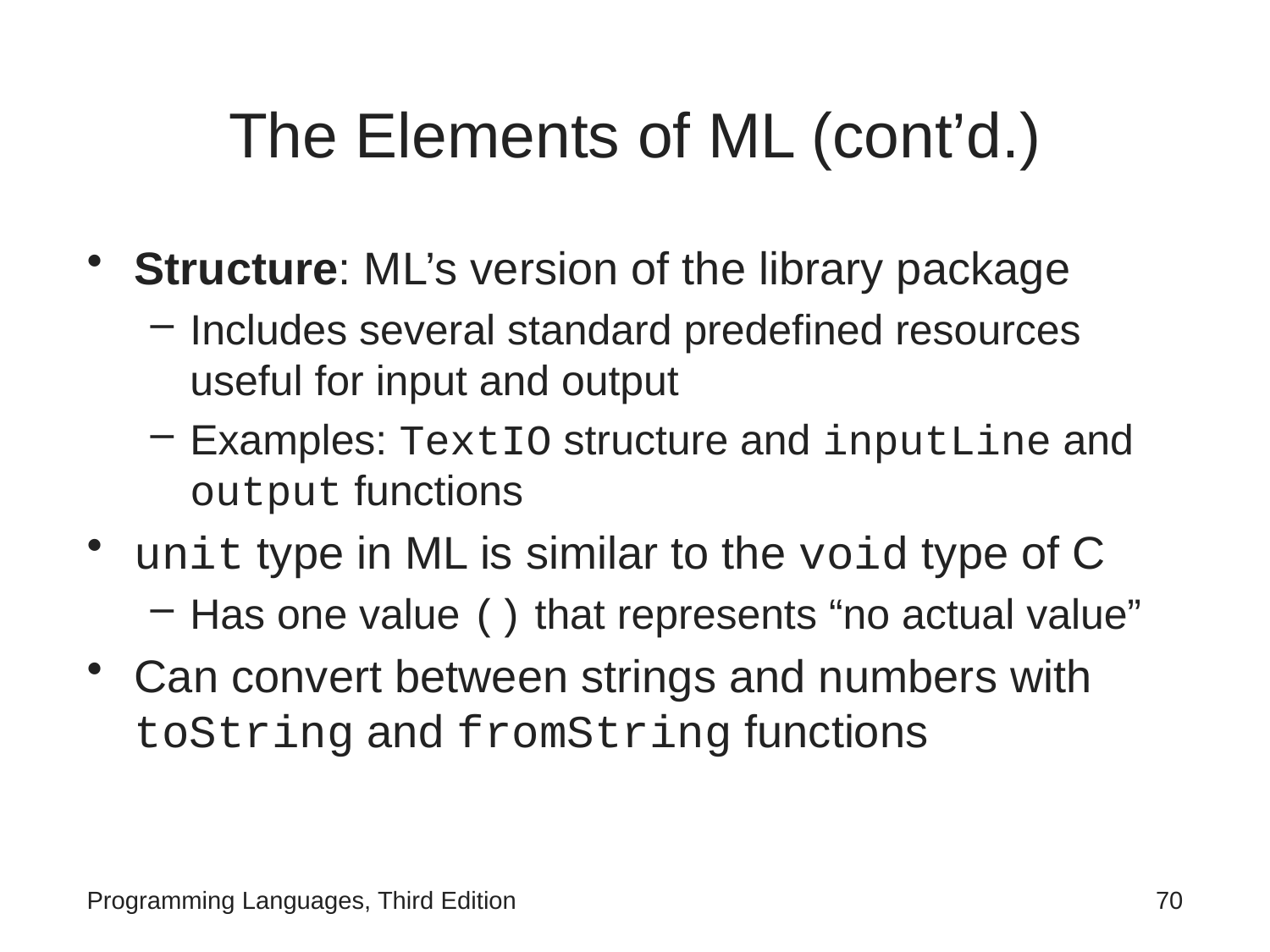

# The Elements of ML (cont’d.)
Structure: ML’s version of the library package
Includes several standard predefined resources useful for input and output
Examples: TextIO structure and inputLine and output functions
unit type in ML is similar to the void type of C
Has one value () that represents “no actual value”
Can convert between strings and numbers with toString and fromString functions
Programming Languages, Third Edition
70